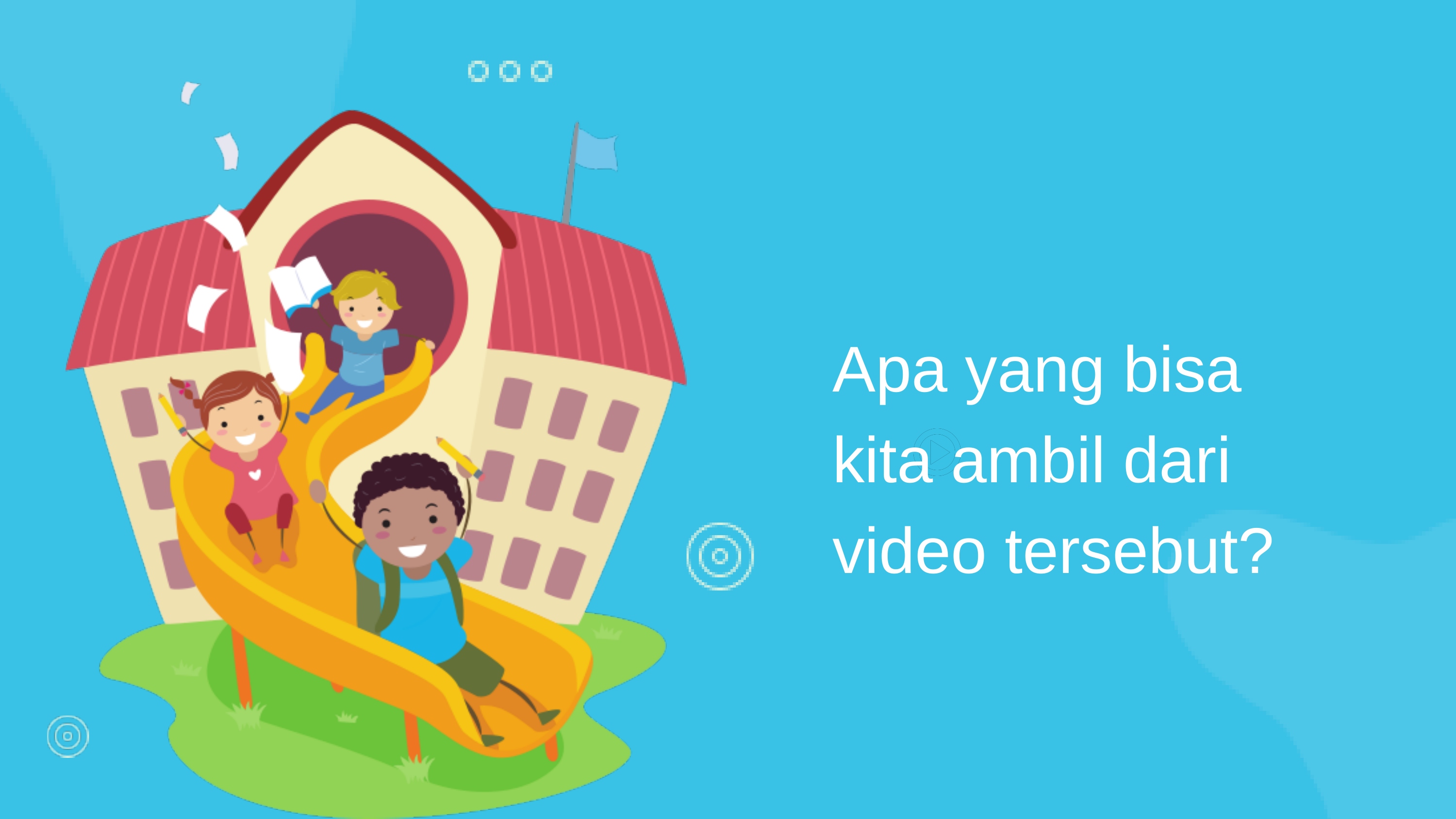

Apa yang bisa kita ambil dari video tersebut?